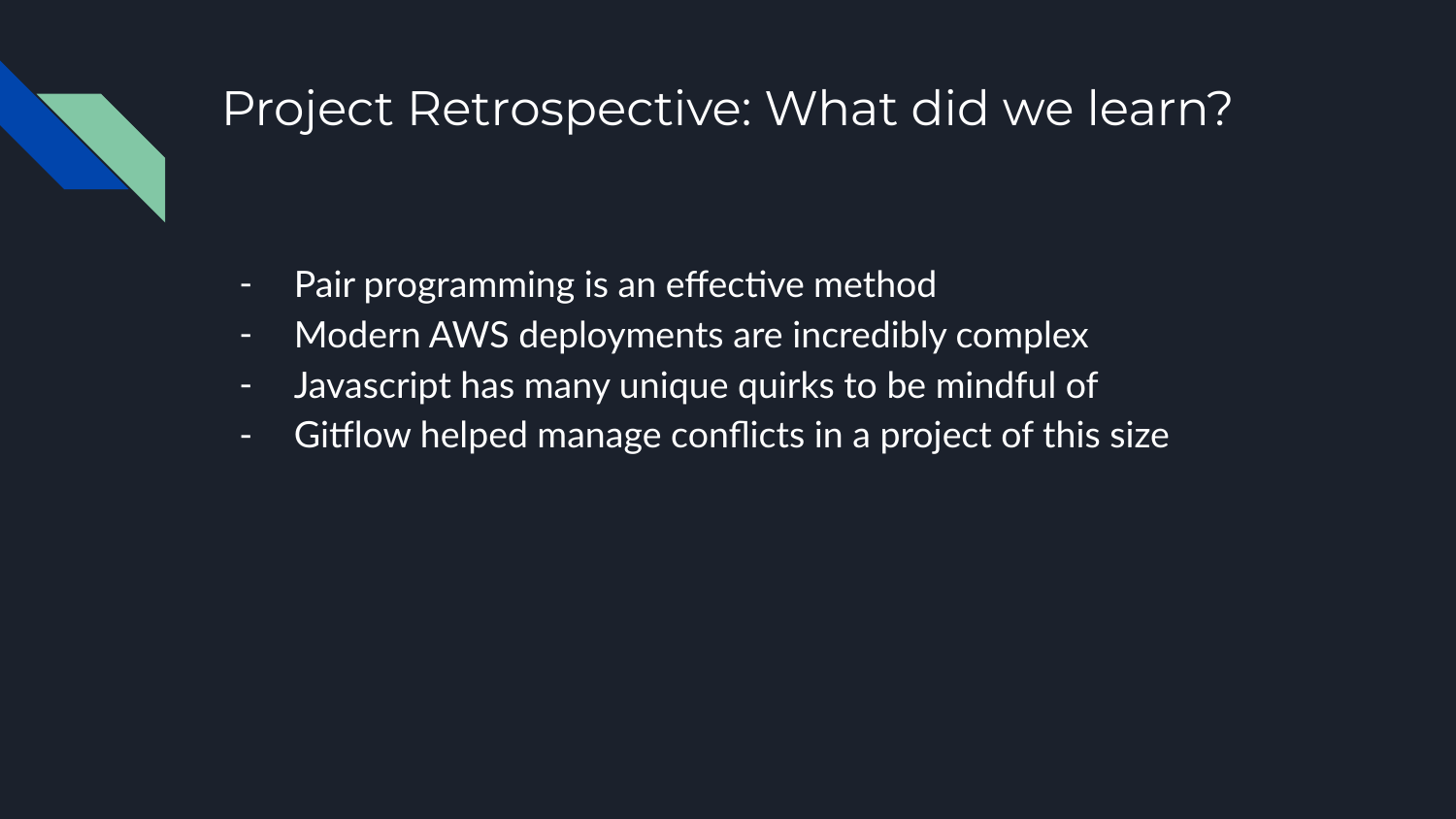

# Project Retrospective: What did we learn?
Pair programming is an effective method
Modern AWS deployments are incredibly complex
Javascript has many unique quirks to be mindful of
Gitflow helped manage conflicts in a project of this size